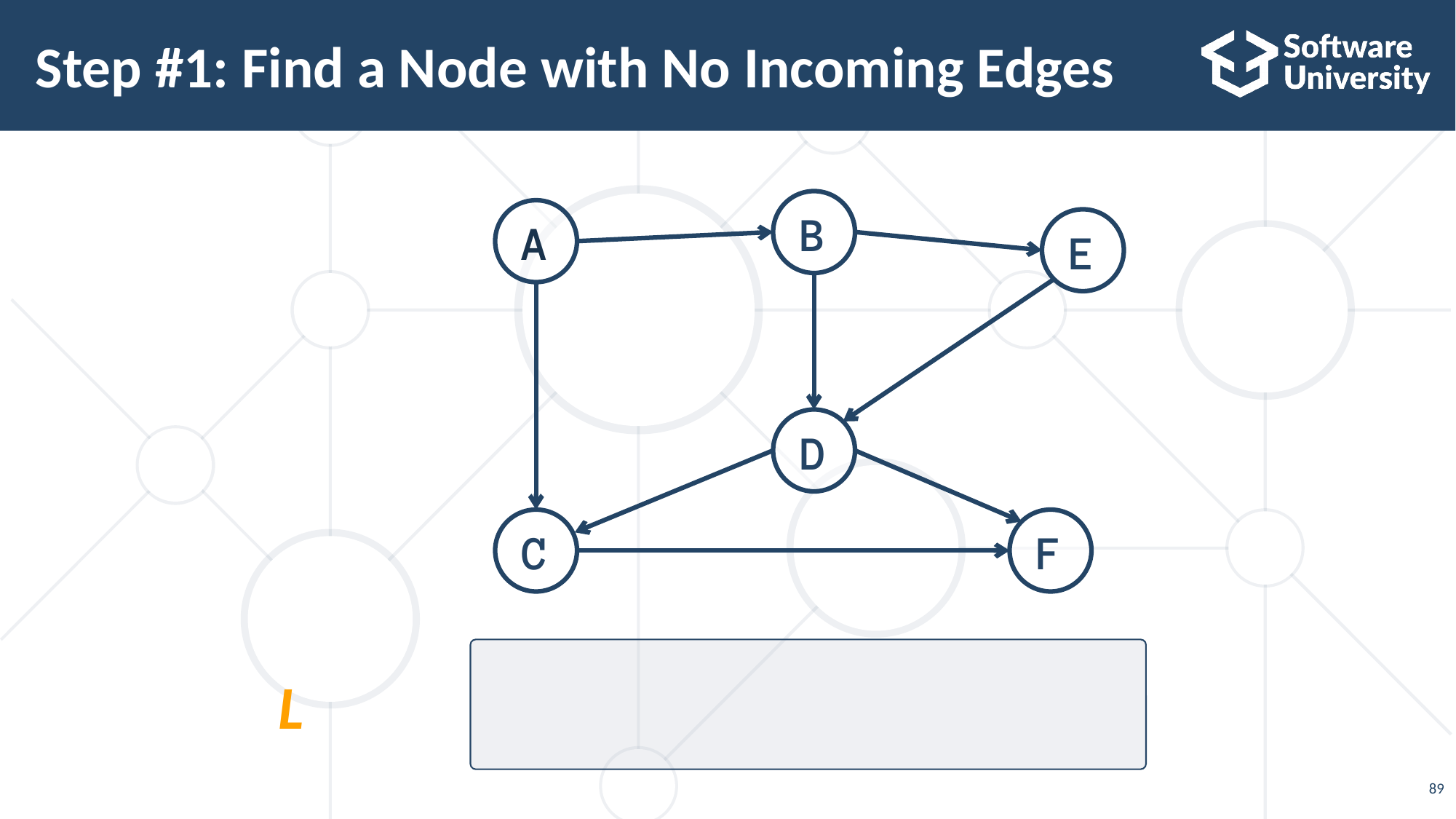

# Step #1: Find a Node with No Incoming Edges

B
A
E
D
C
F

L
89